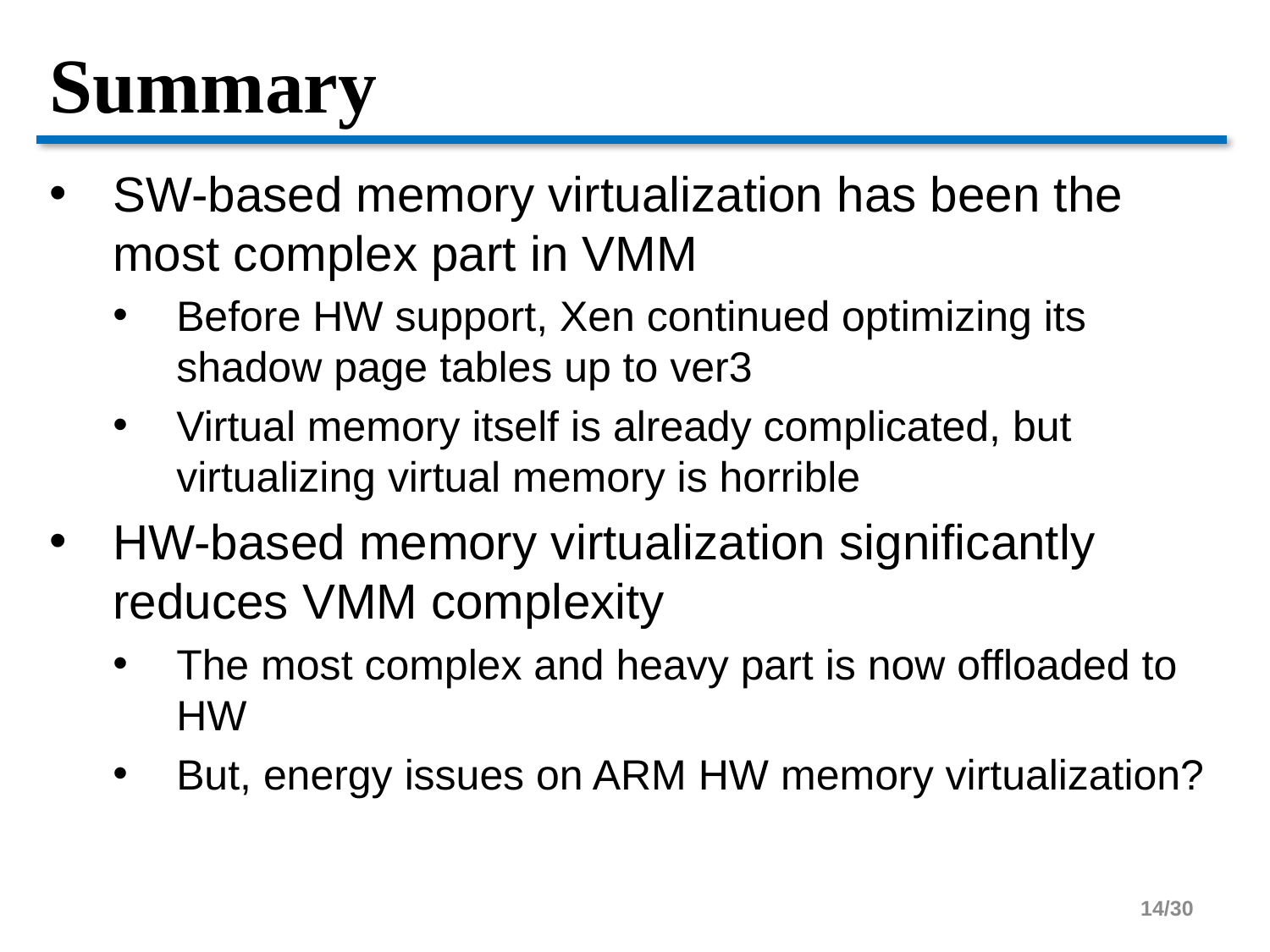

# Summary
SW-based memory virtualization has been the most complex part in VMM
Before HW support, Xen continued optimizing its shadow page tables up to ver3
Virtual memory itself is already complicated, but virtualizing virtual memory is horrible
HW-based memory virtualization significantly reduces VMM complexity
The most complex and heavy part is now offloaded to HW
But, energy issues on ARM HW memory virtualization?

14/30